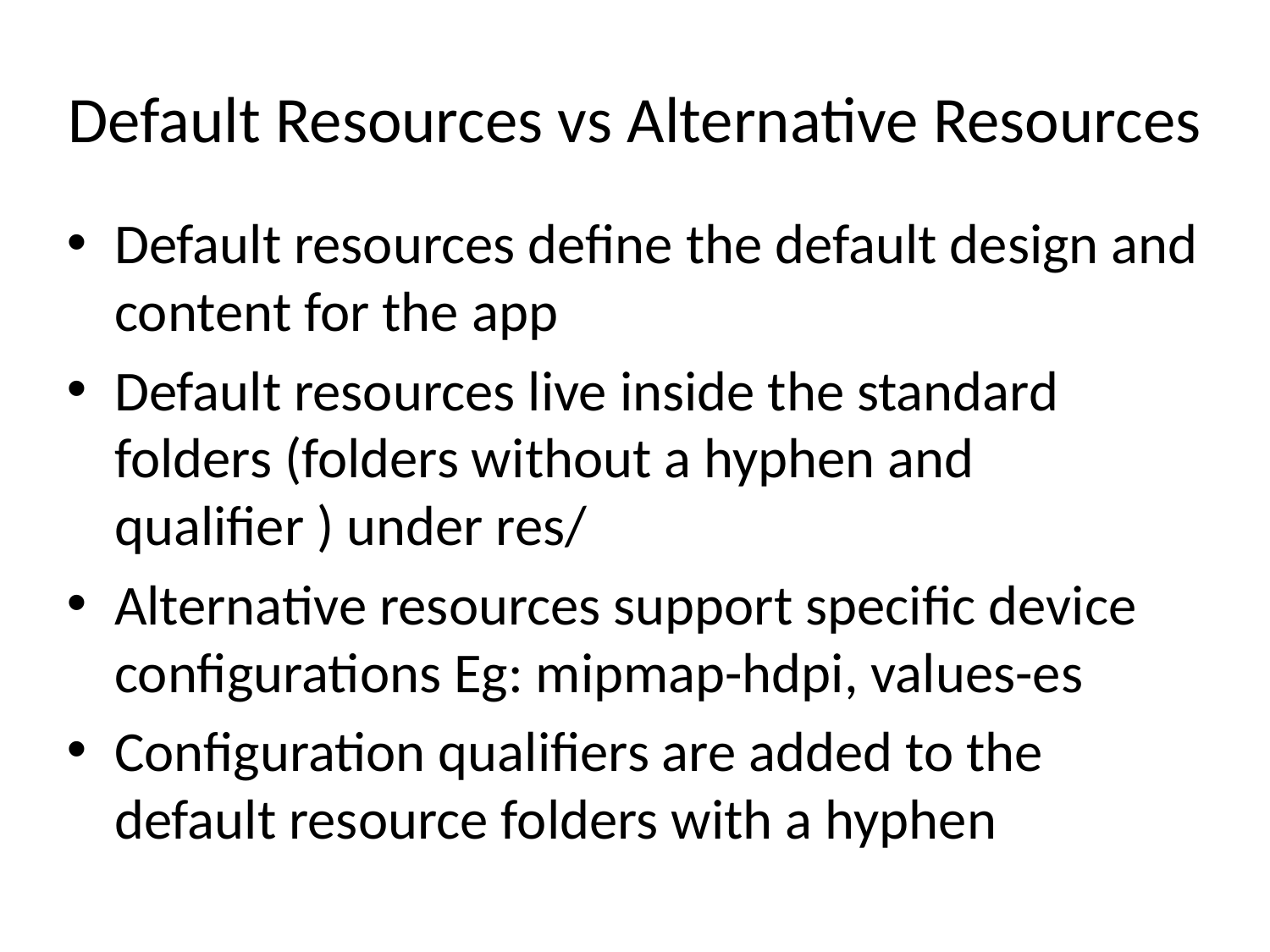

# Default Resources vs Alternative Resources
Default resources define the default design and content for the app
Default resources live inside the standard folders (folders without a hyphen and qualifier ) under res/
Alternative resources support specific device configurations Eg: mipmap-hdpi, values-es
Configuration qualifiers are added to the default resource folders with a hyphen